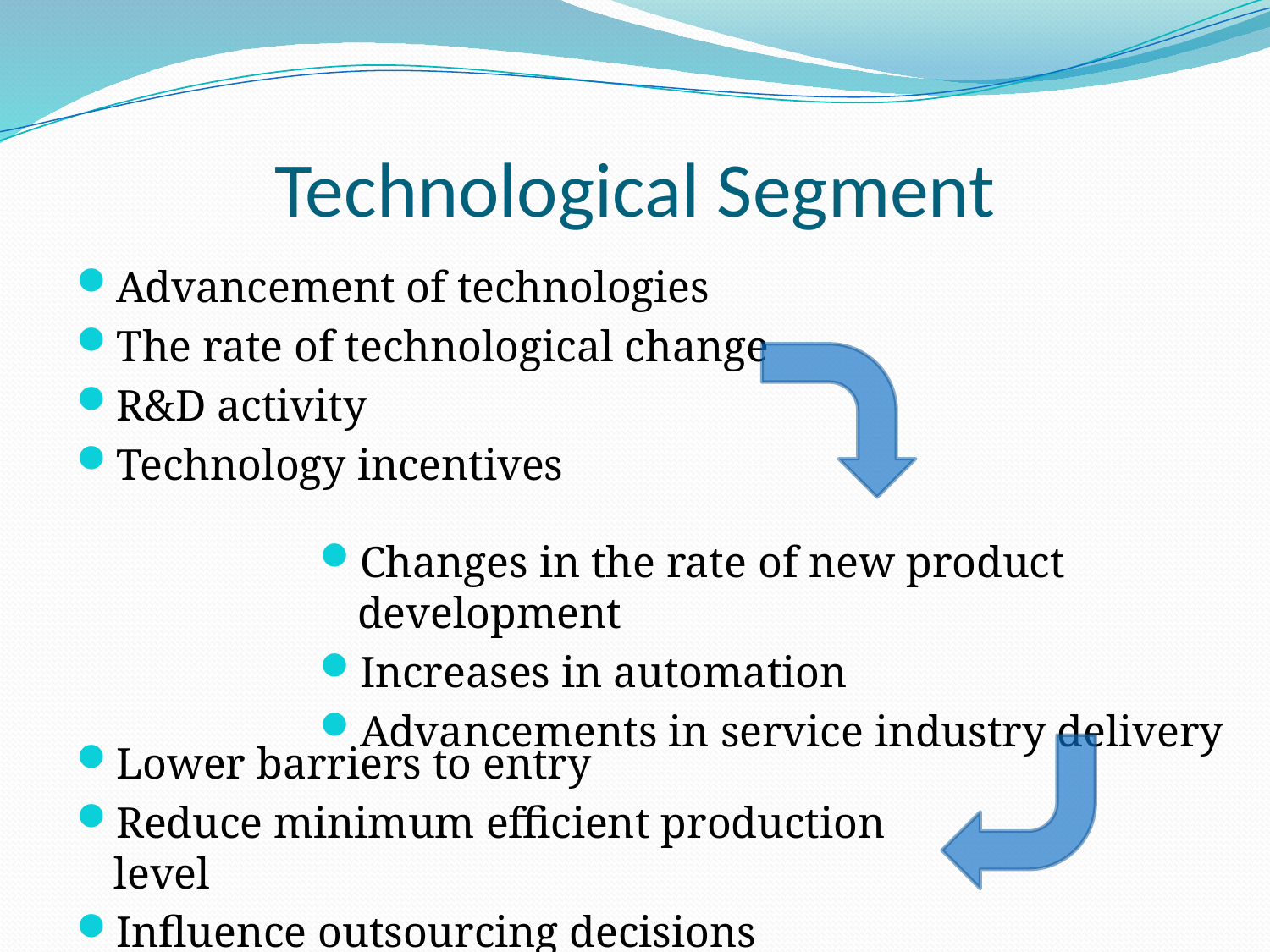

# Technological Segment
Advancement of technologies
The rate of technological change
R&D activity
Technology incentives

Changes in the rate of new product development
Increases in automation
Advancements in service industry delivery

Lower barriers to entry
Reduce minimum efficient production level
Influence outsourcing decisions